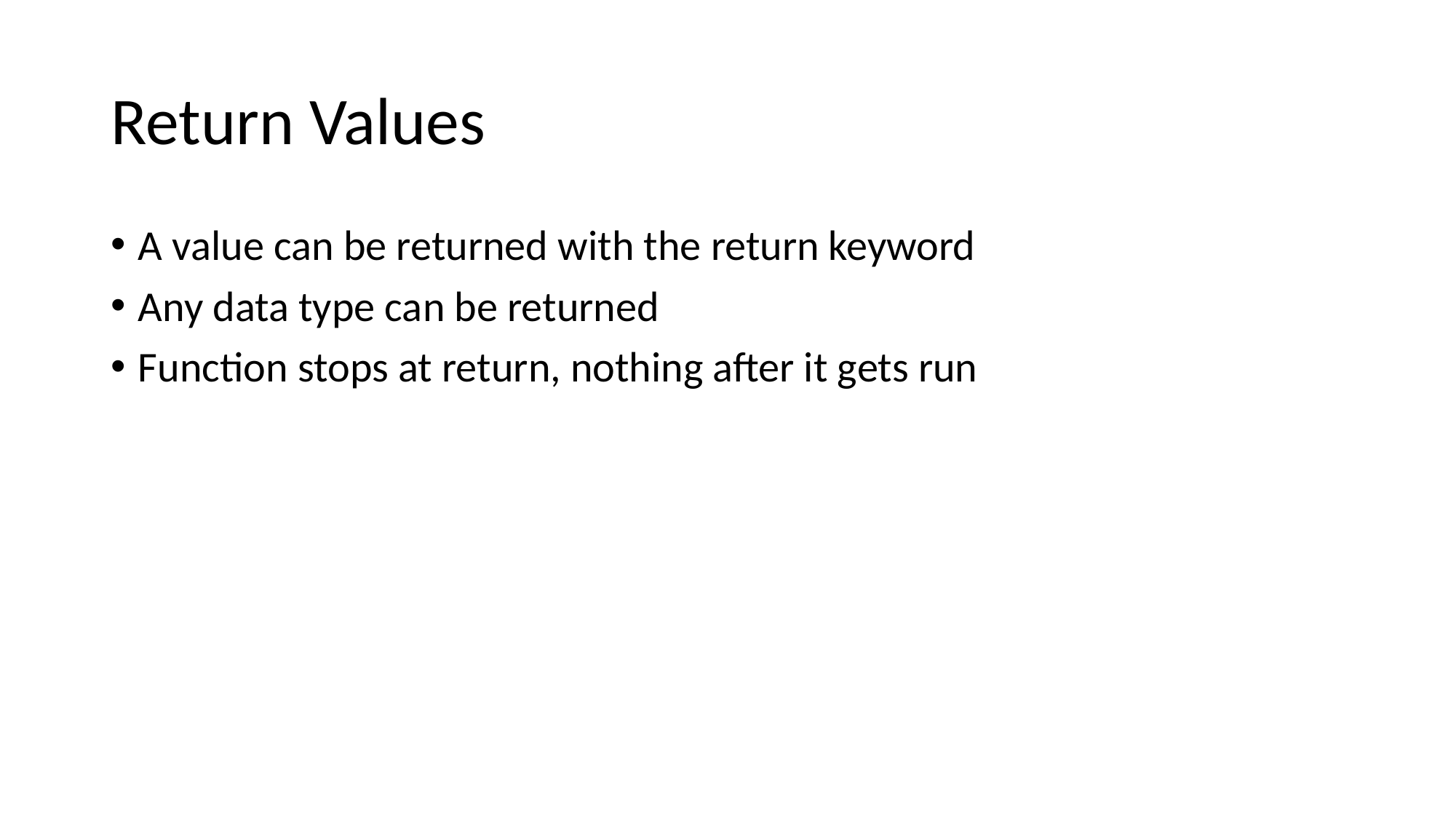

# Return Values
A value can be returned with the return keyword
Any data type can be returned
Function stops at return, nothing after it gets run